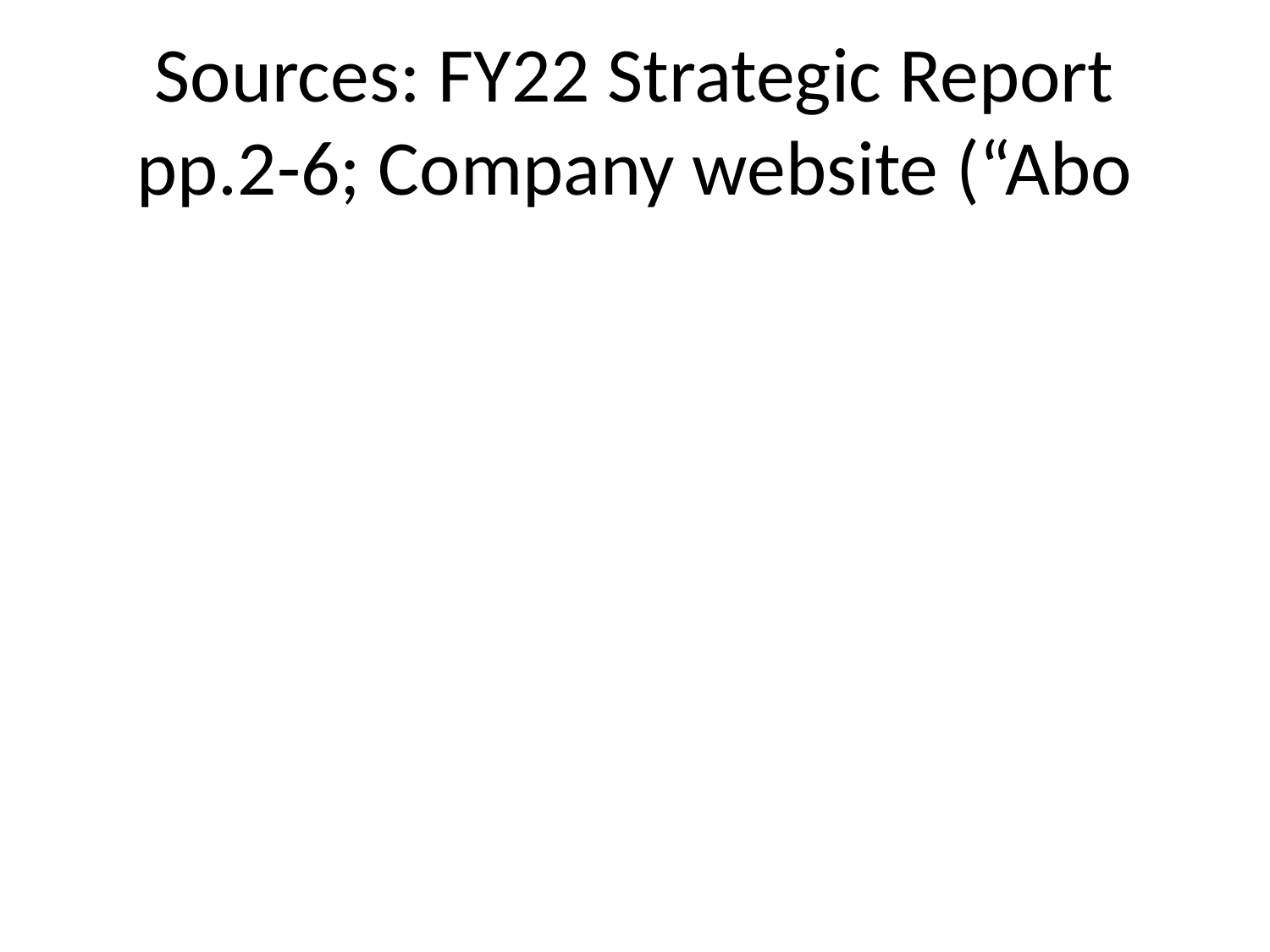

# Sources: FY22 Strategic Report pp.2-6; Company website (“Abo